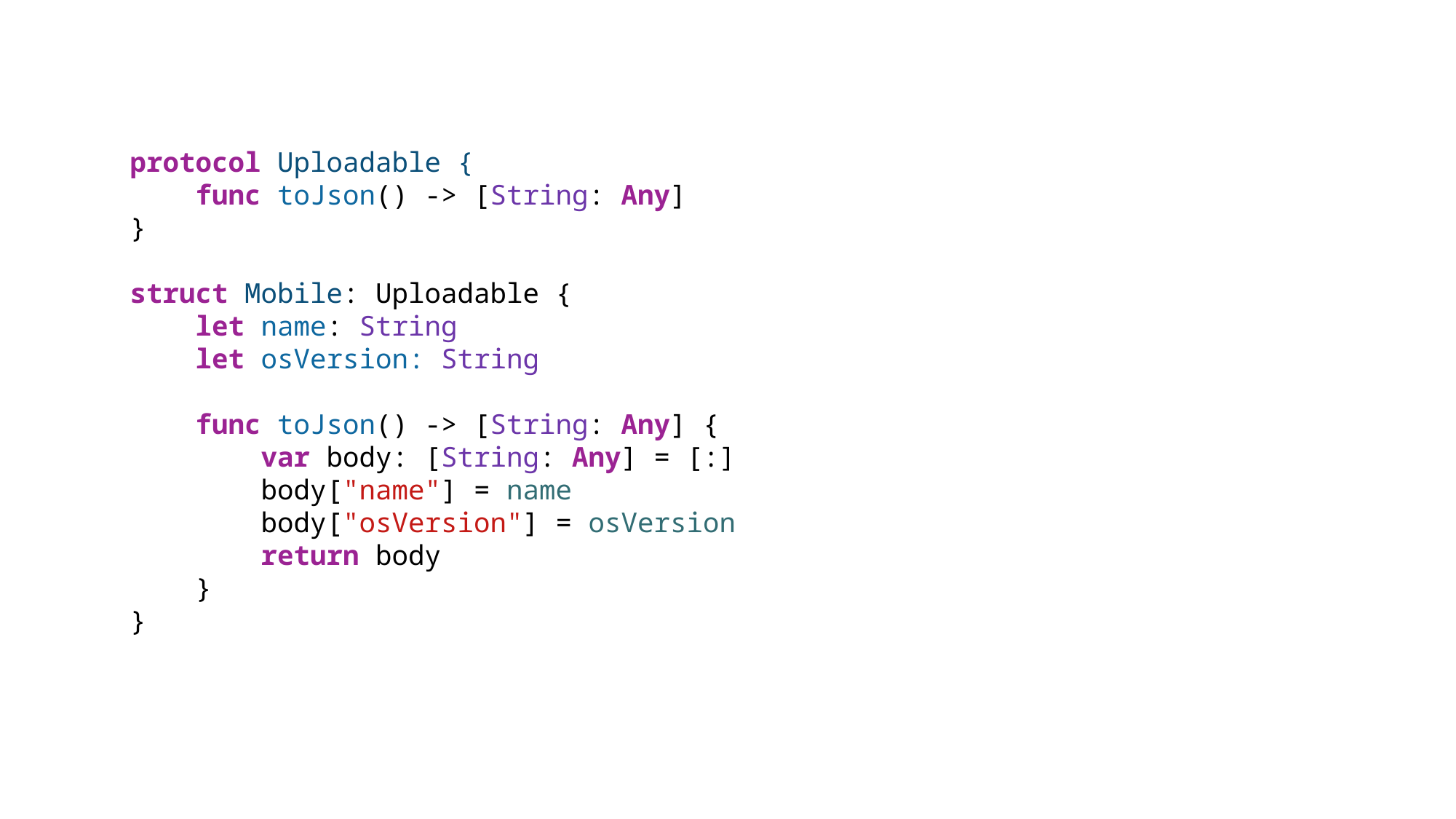

protocol Uploadable {
    func toJson() -> [String: Any]
}

struct Mobile: Uploadable {
    let name: String
    let osVersion: String

    func toJson() -> [String: Any] {
        var body: [String: Any] = [:]
        body["name"] = name
        body["osVersion"] = osVersion
        return body
    }
}